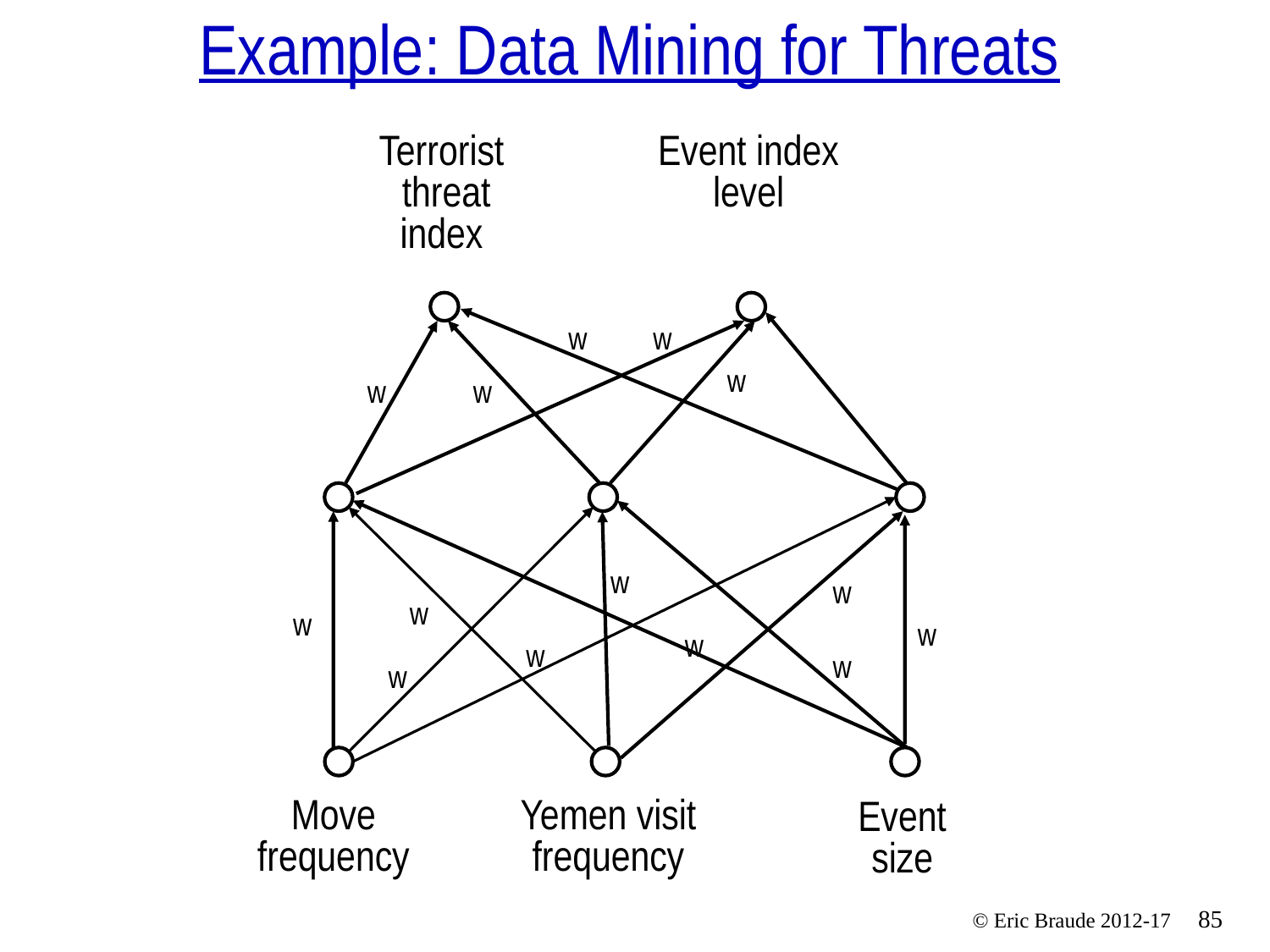

# Example: Data Mining for Threats
Terrorist
 threat
index
Event index
level

w
w

w
w
w

w
w
w
w
w
w
w
w
w

Yemen visit
frequency
Move
frequency
Event
size